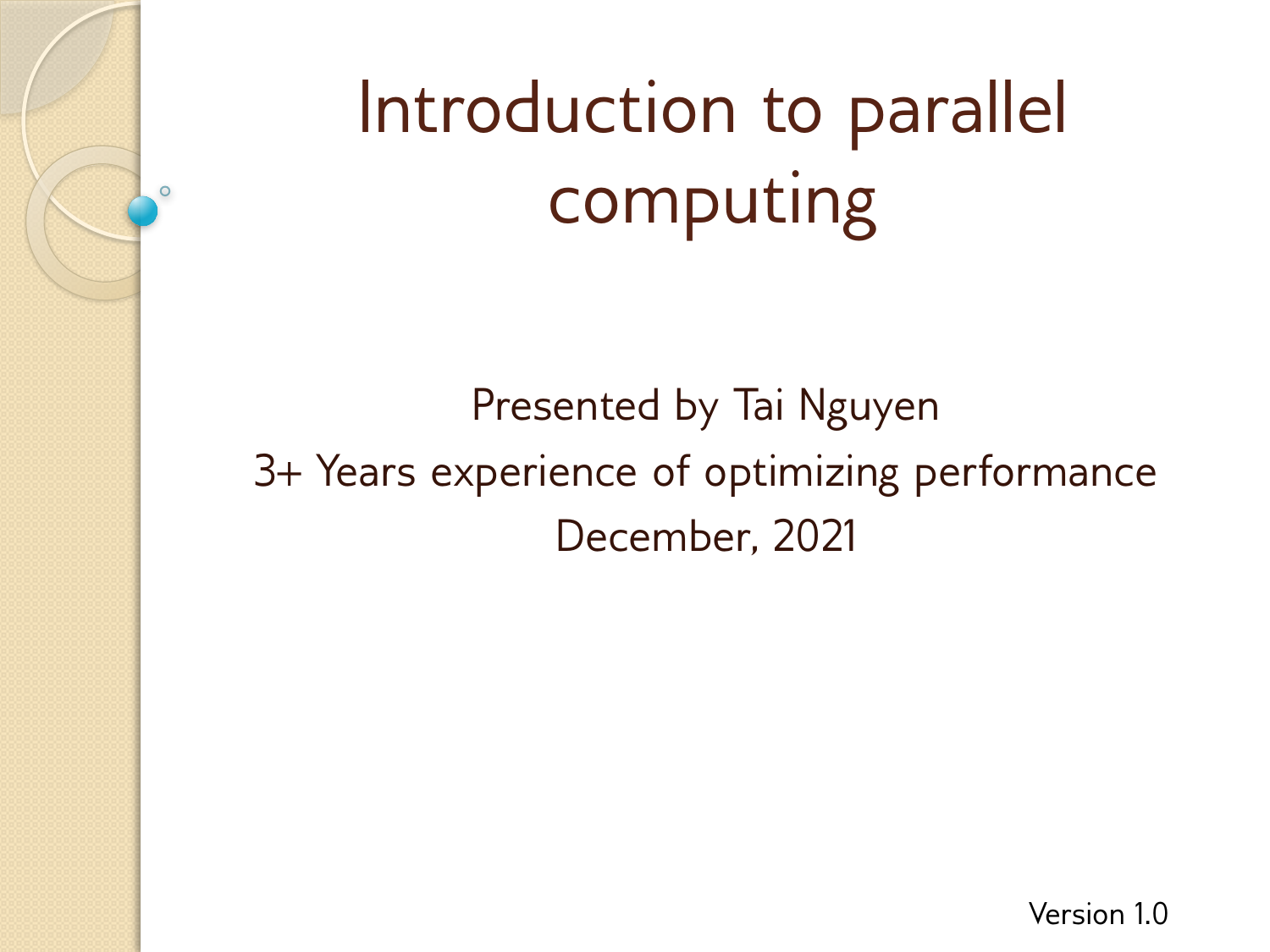

# Introduction to parallel computing
Presented by Tai Nguyen
3+ Years experience of optimizing performance
December, 2021
Version 1.0